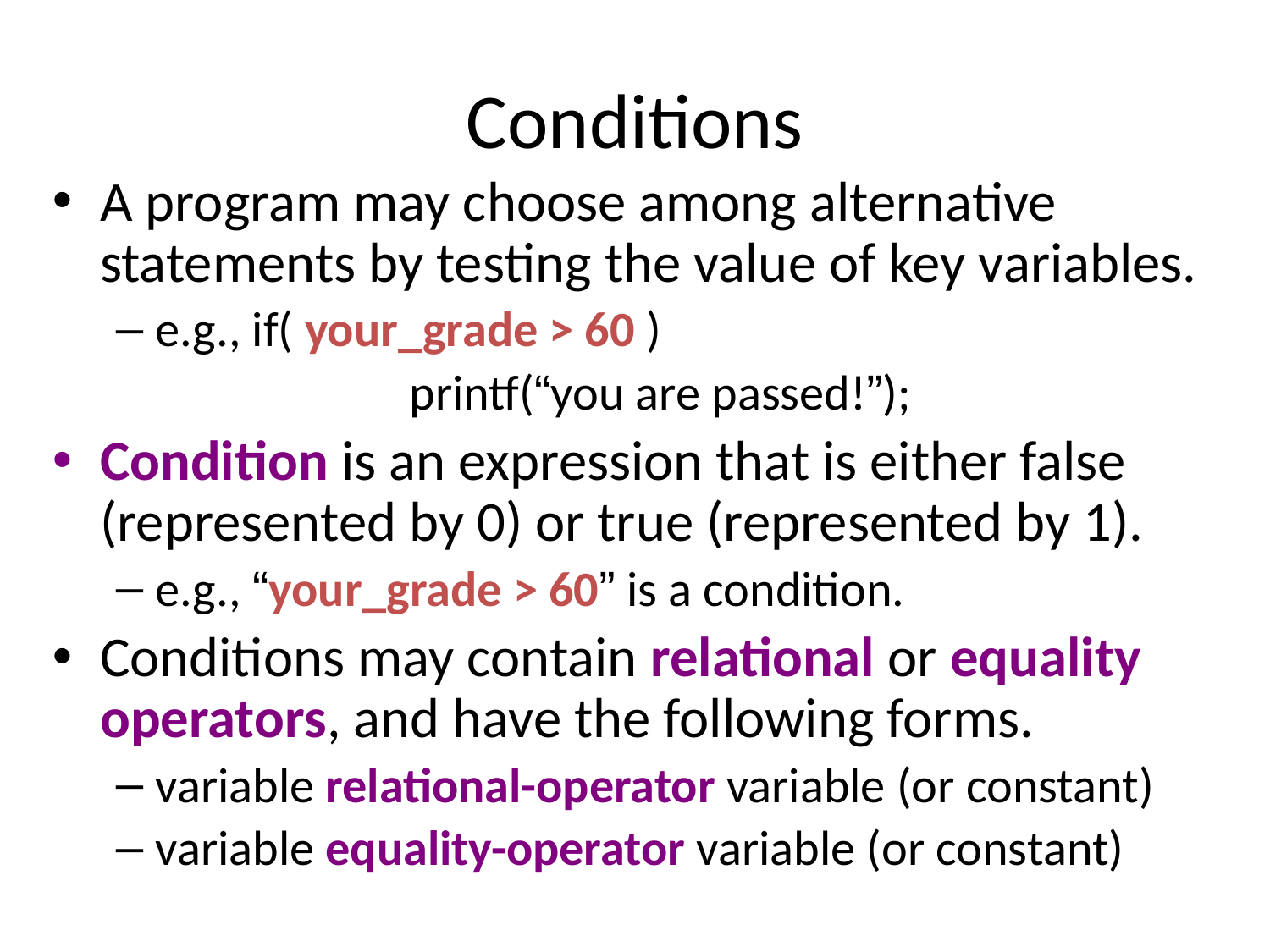

# Conditions
A program may choose among alternative statements by testing the value of key variables.
e.g., if( your_grade > 60 )
			printf(“you are passed!”);
Condition is an expression that is either false (represented by 0) or true (represented by 1).
e.g., “your_grade > 60” is a condition.
Conditions may contain relational or equality operators, and have the following forms.
variable relational-operator variable (or constant)
variable equality-operator variable (or constant)